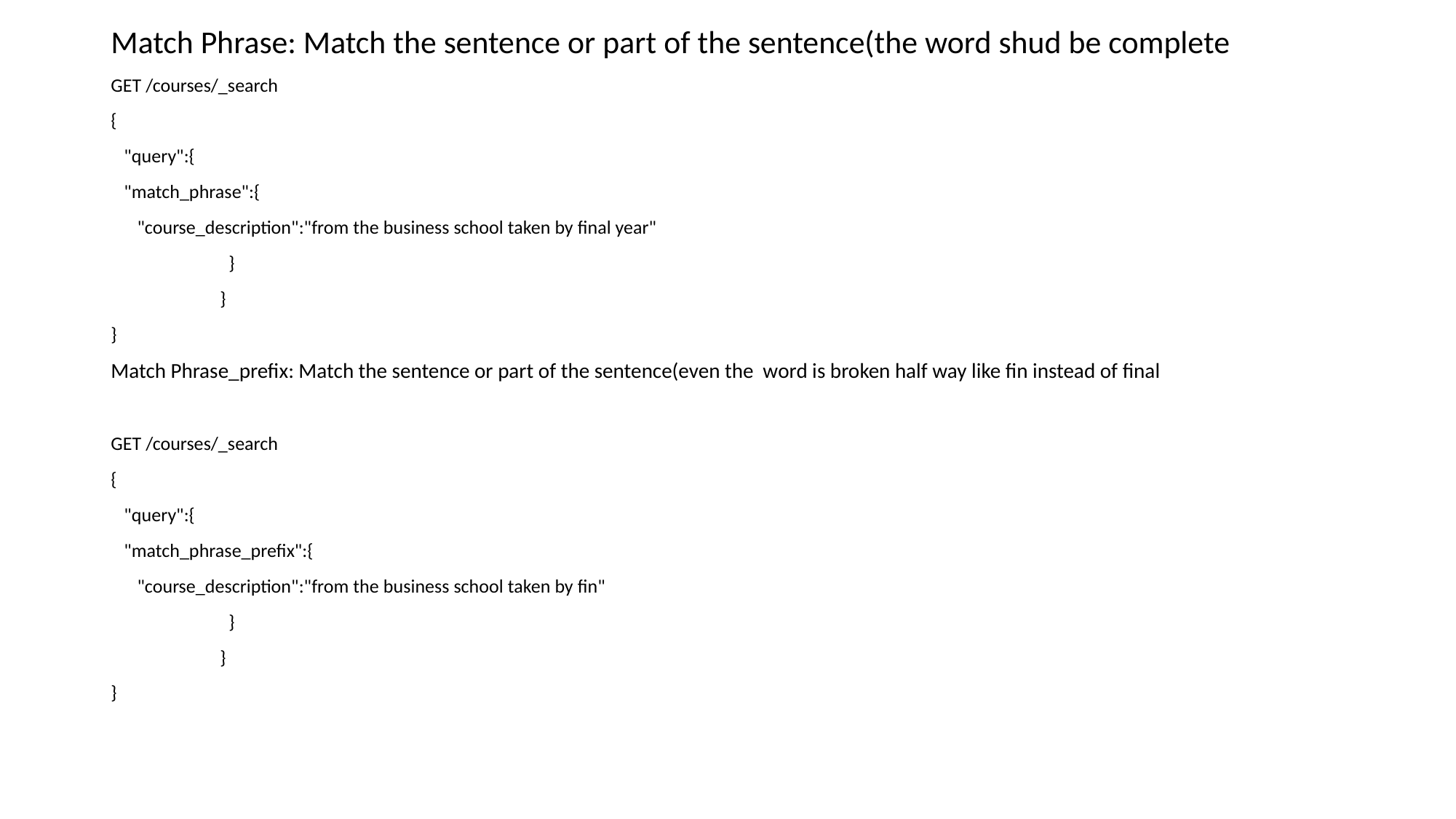

Match Phrase: Match the sentence or part of the sentence(the word shud be complete
GET /courses/_search
{
   "query":{
   "match_phrase":{
      "course_description":"from the business school taken by final year"
	  }
	}
}
Match Phrase_prefix: Match the sentence or part of the sentence(even the  word is broken half way like fin instead of final

GET /courses/_search
{
   "query":{
   "match_phrase_prefix":{
      "course_description":"from the business school taken by fin"
	  }
	}
}